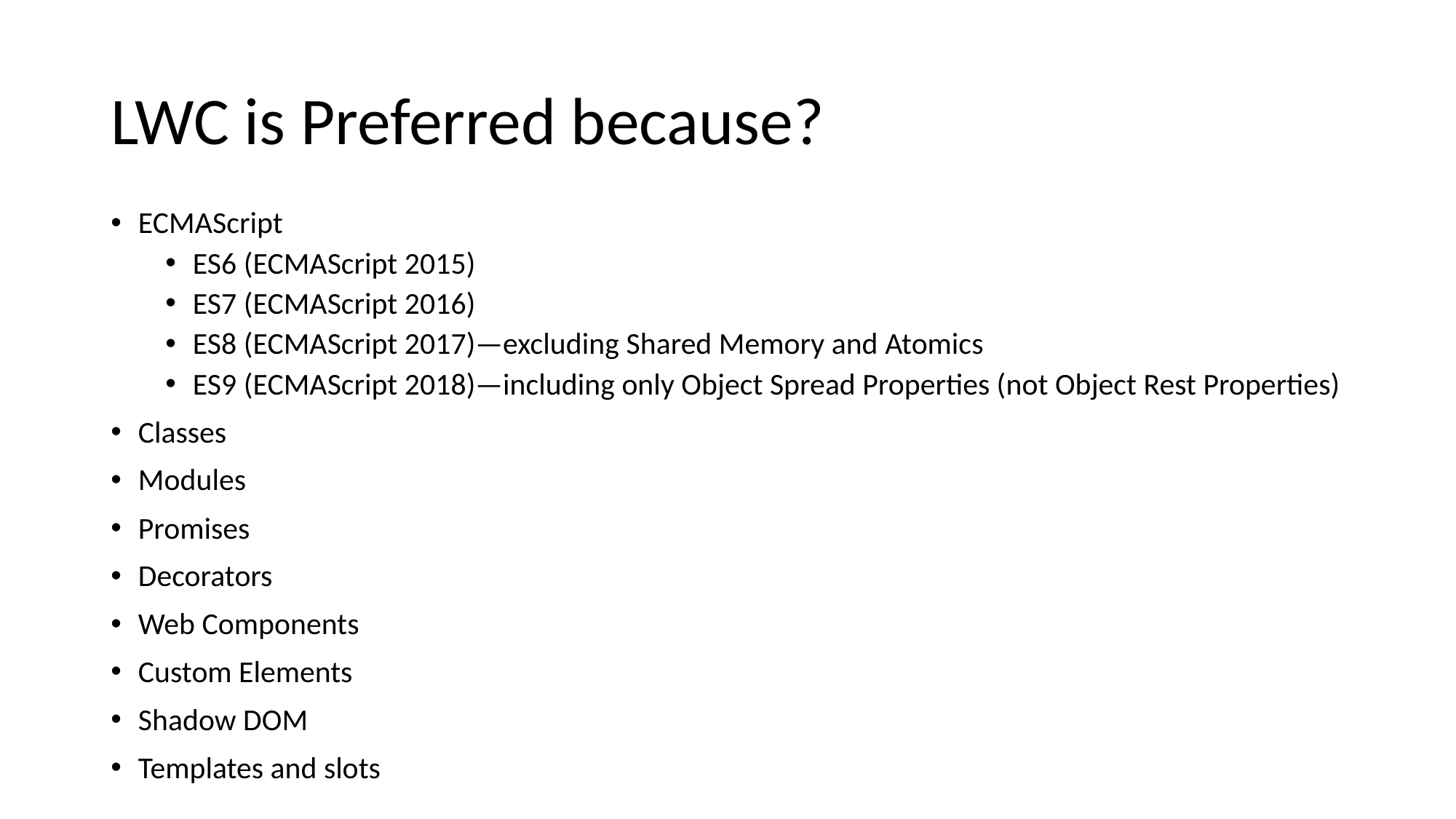

# LWC is Preferred because?
ECMAScript
ES6 (ECMAScript 2015)
ES7 (ECMAScript 2016)
ES8 (ECMAScript 2017)—excluding Shared Memory and Atomics
ES9 (ECMAScript 2018)—including only Object Spread Properties (not Object Rest Properties)
Classes
Modules
Promises
Decorators
Web Components
Custom Elements
Shadow DOM
Templates and slots